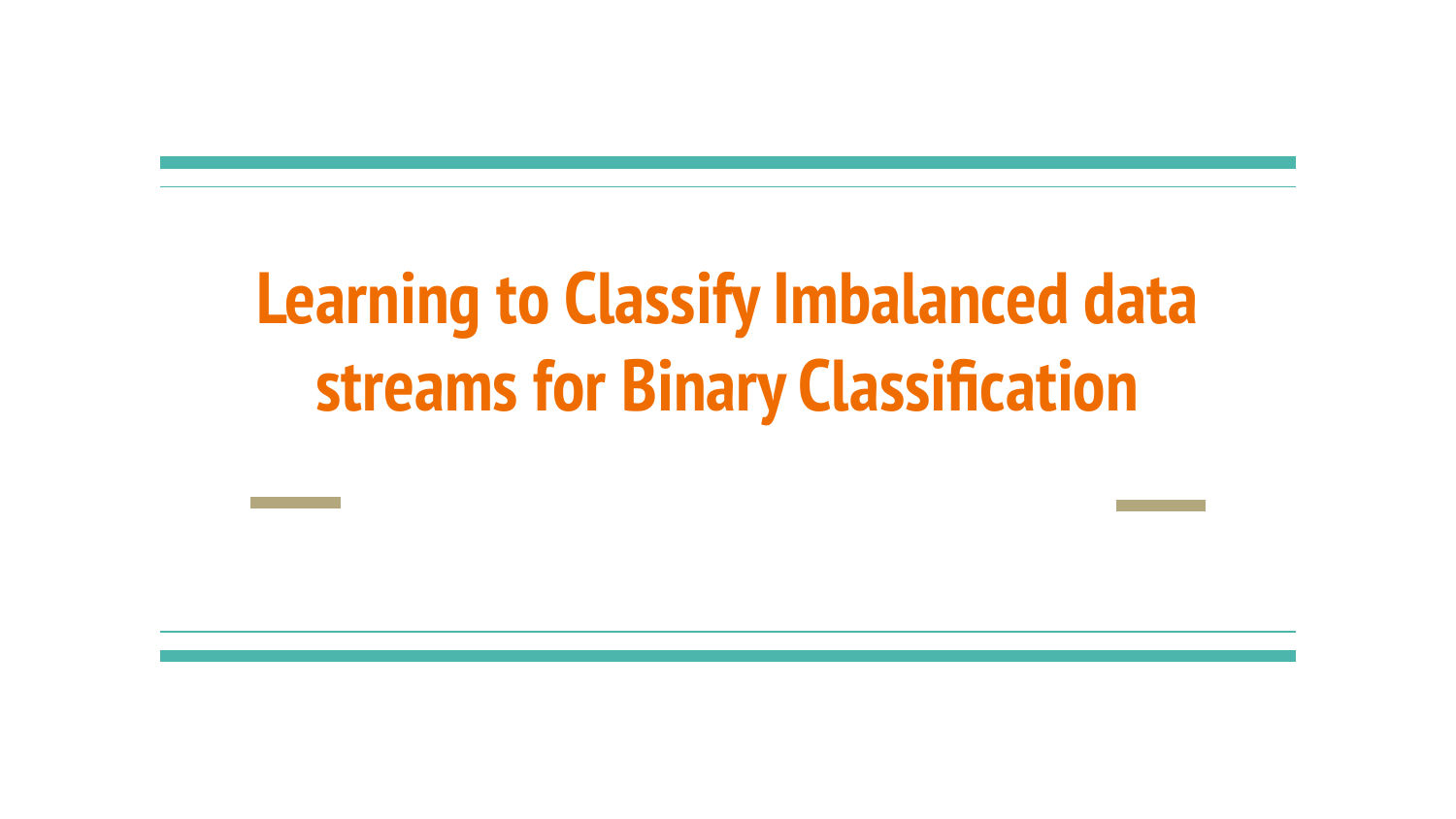

# Learning to Classify Imbalanced data streams for Binary Classification